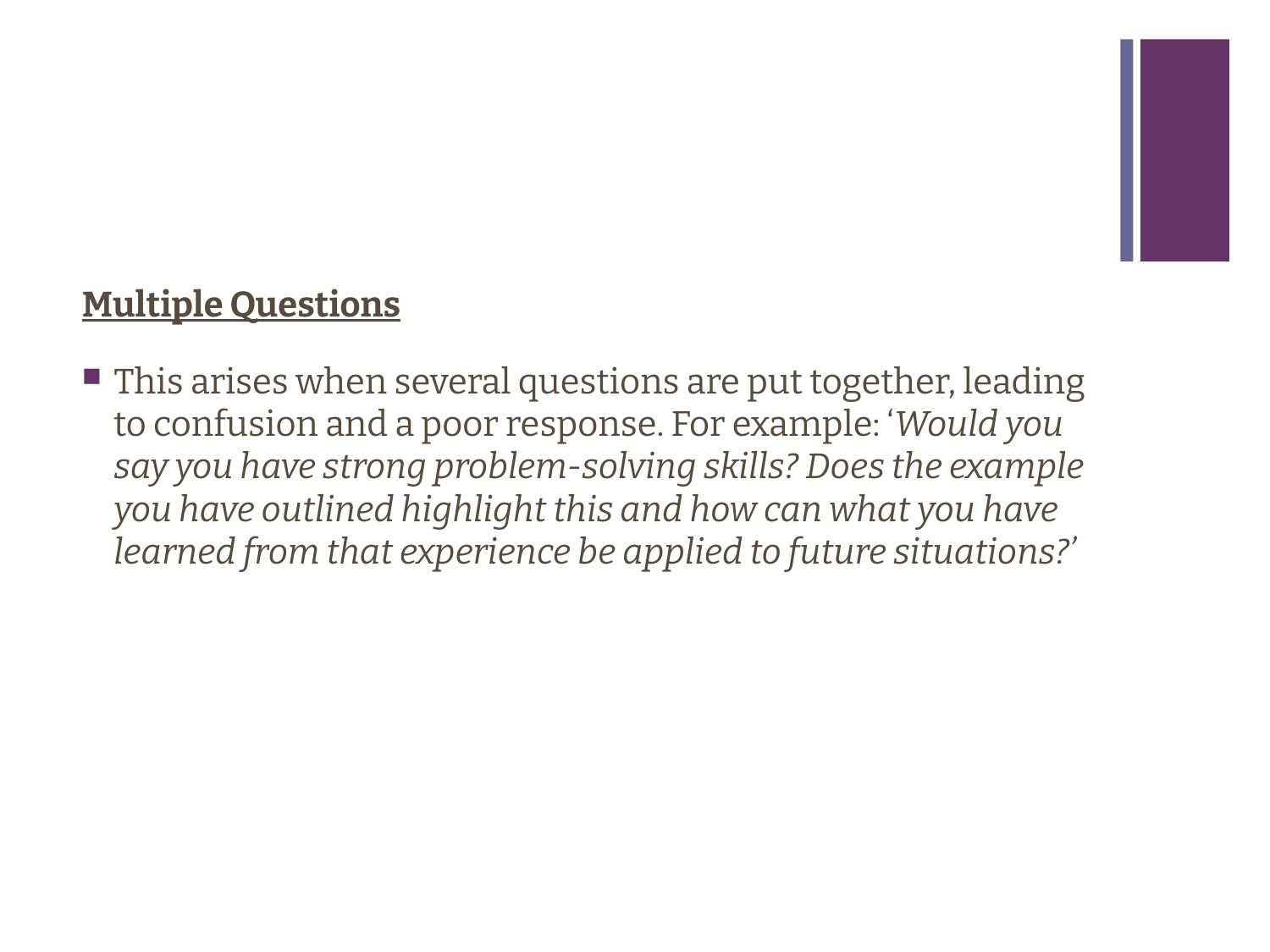

#
Multiple Questions
This arises when several questions are put together, leading to confusion and a poor response. For example: ‘Would you say you have strong problem-solving skills? Does the example you have outlined highlight this and how can what you have learned from that experience be applied to future situations?’